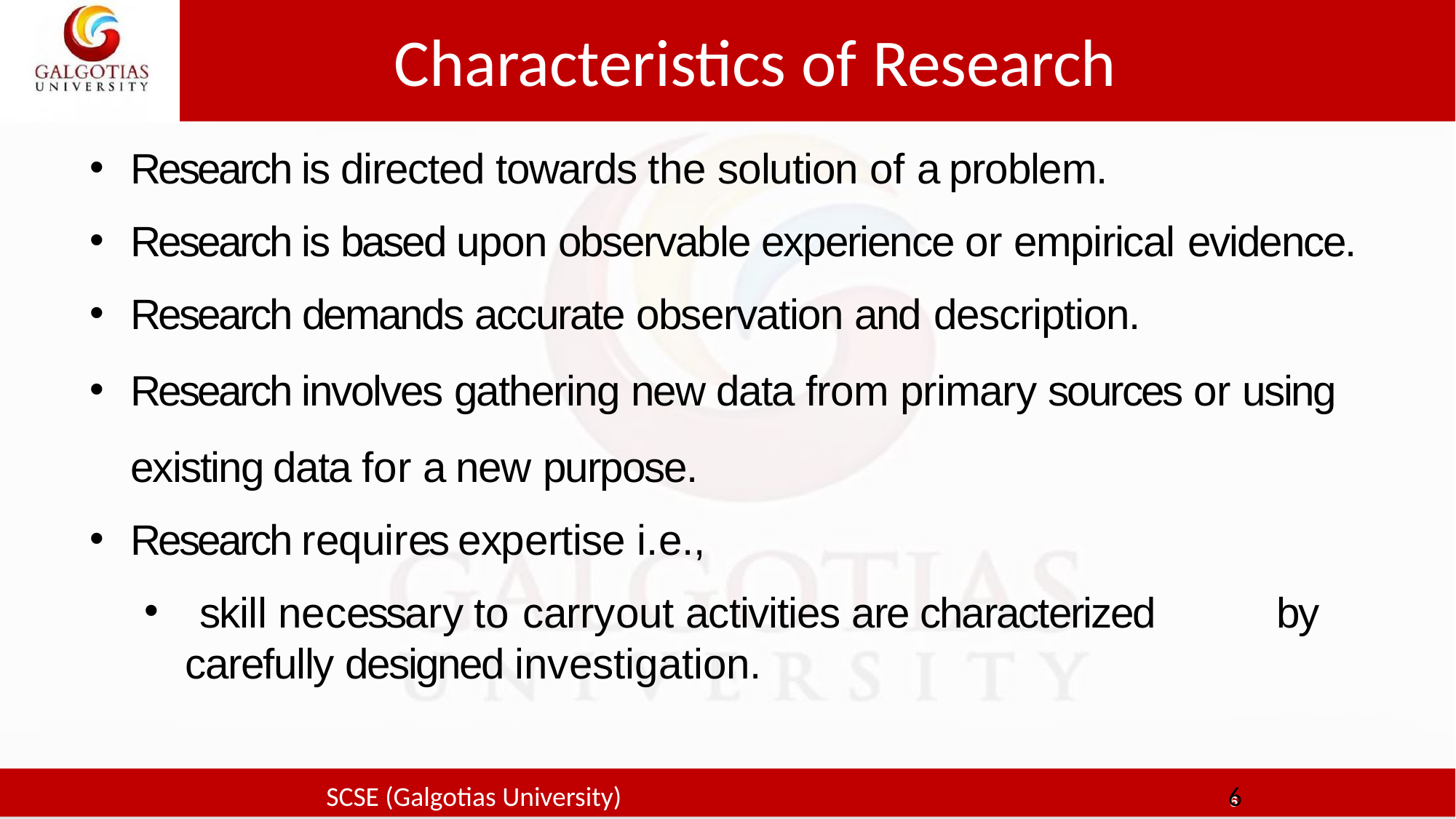

# Characteristics of Research
Research is directed towards the solution of a problem.
Research is based upon observable experience or empirical evidence.
Research demands accurate observation and description.
Research involves gathering new data from primary sources or using  existing data for a new purpose.
Research requires	expertise i.e.,
	skill necessary to carryout activities are characterized   	by carefully designed investigation.

SCSE (Galgotias University)
6
6